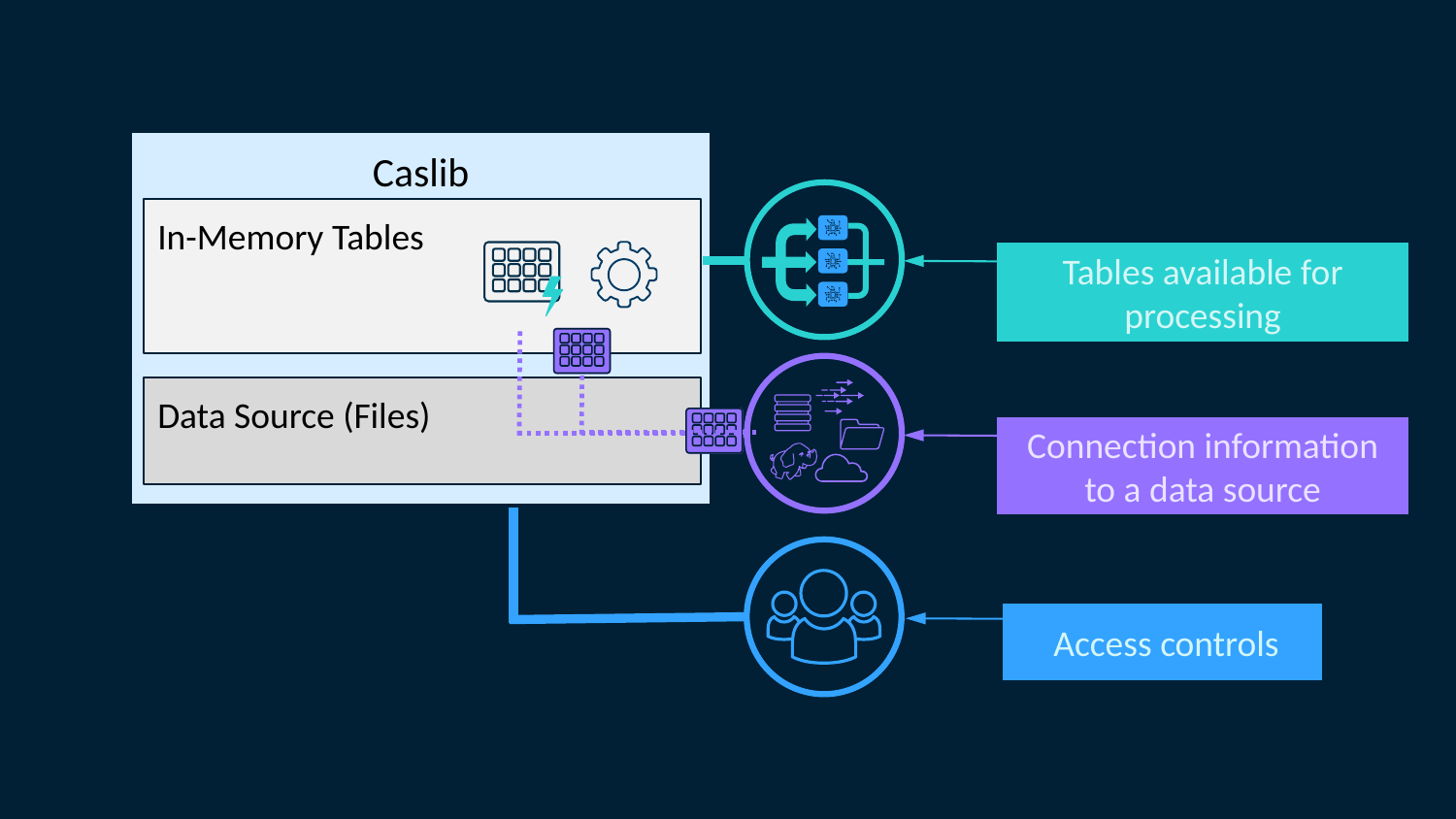

Caslib

Tables available for processing

In-Memory Tables

Connection information to a data source

Data Source (Files)

 Access controls